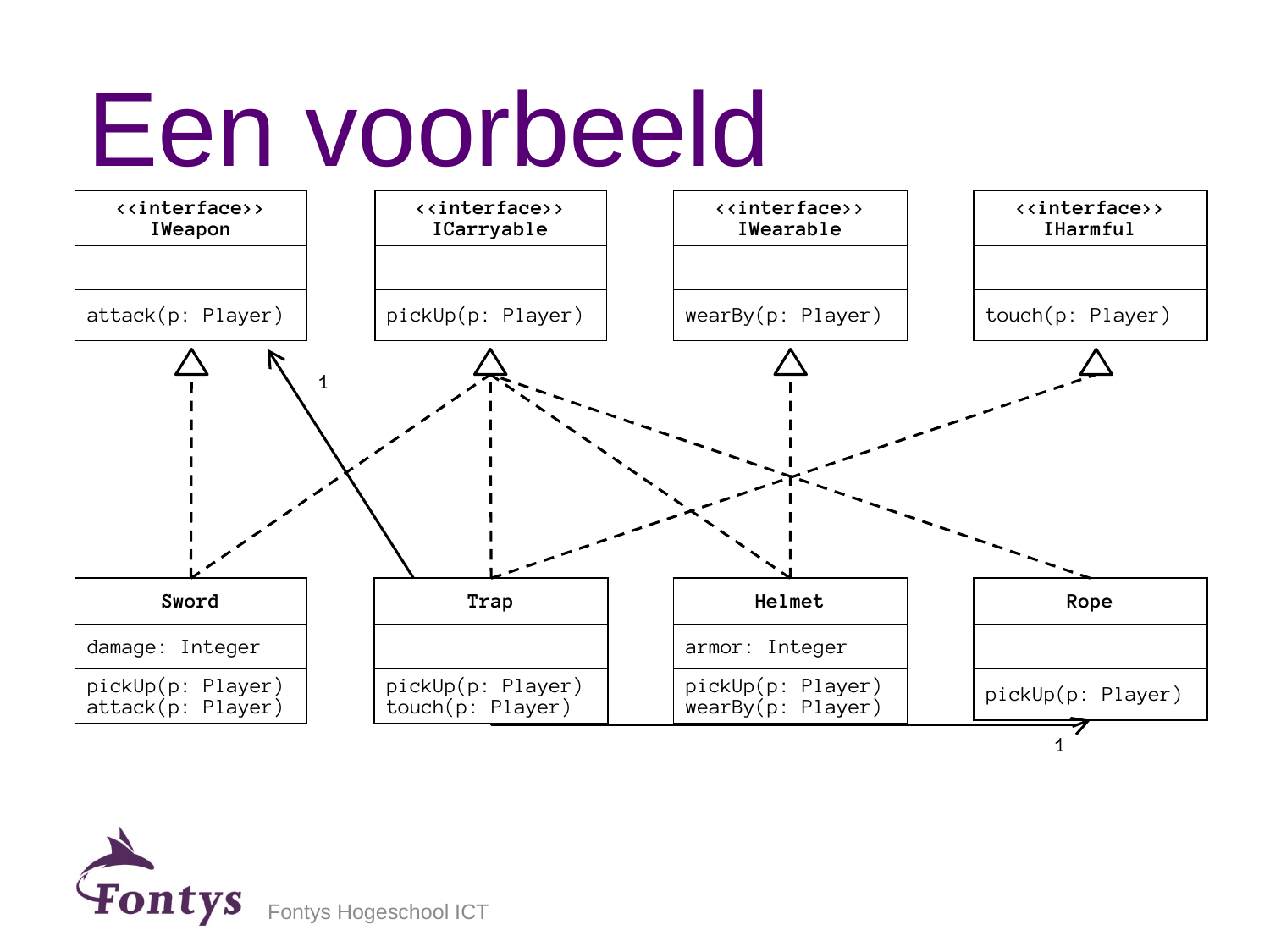

# Een voorbeeld
| <<interface>> IWeapon |
| --- |
|  |
| attack(p: Player) |
| <<interface>> ICarryable |
| --- |
|  |
| pickUp(p: Player) |
| <<interface>> IWearable |
| --- |
|  |
| wearBy(p: Player) |
| <<interface>> IHarmful |
| --- |
|  |
| touch(p: Player) |

1
| Sword |
| --- |
| damage: Integer |
| pickUp(p: Player) attack(p: Player) |
| Trap |
| --- |
|  |
| pickUp(p: Player) touch(p: Player) |
| Helmet |
| --- |
| armor: Integer |
| pickUp(p: Player) wearBy(p: Player) |
| Rope |
| --- |
|  |
| pickUp(p: Player) |
1
Fontys Hogeschool ICT